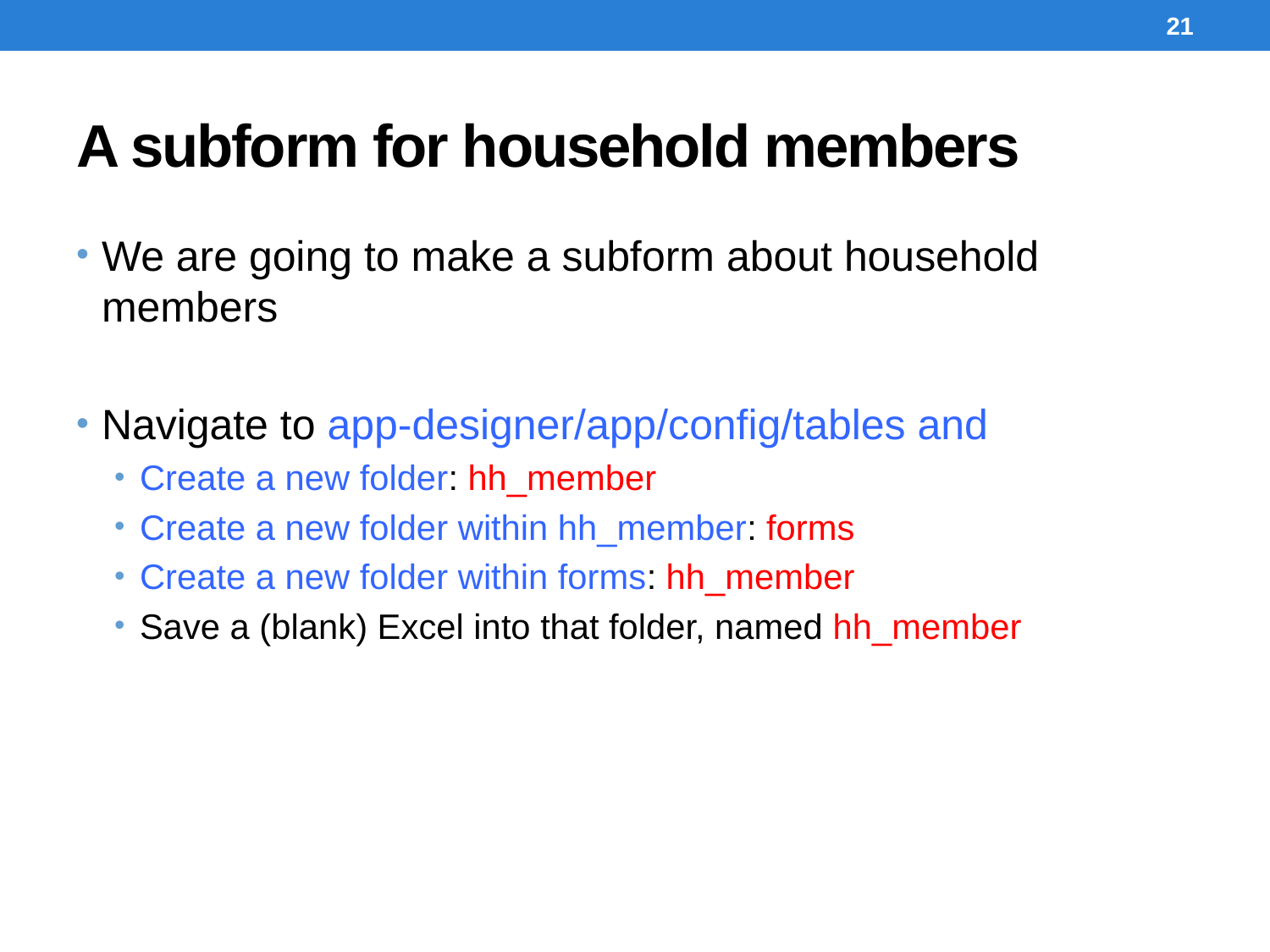

21
# A subform for household members
We are going to make a subform about household members

Navigate to app-designer/app/config/tables and
Create a new folder: hh_member
Create a new folder within hh_member: forms
Create a new folder within forms: hh_member
Save a (blank) Excel into that folder, named hh_member